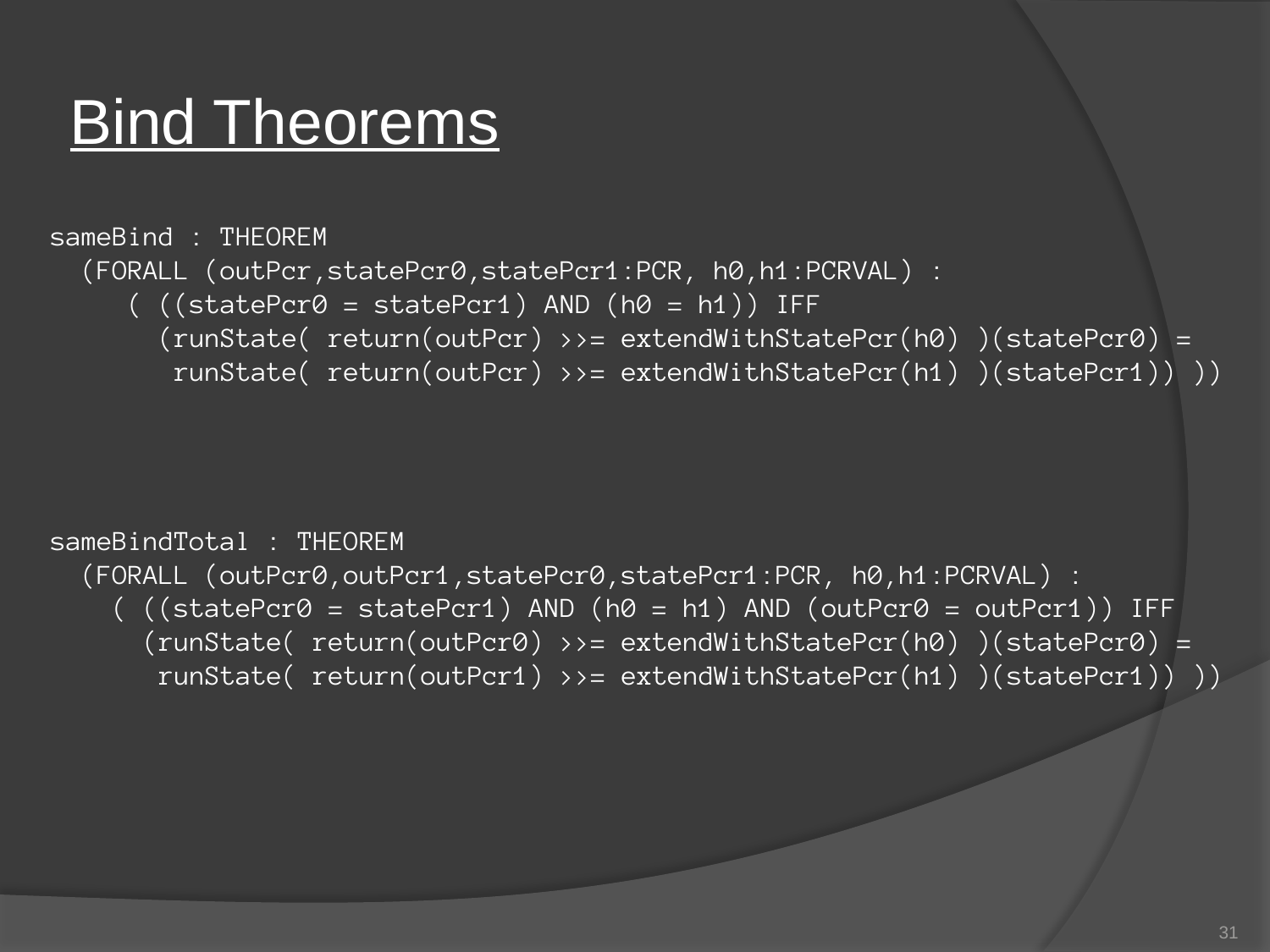

# Bind Theorems
 sameBind : THEOREM
   (FORALL (outPcr,statePcr0,statePcr1:PCR, h0,h1:PCRVAL) :
      ( ((statePcr0 = statePcr1) AND (h0 = h1)) IFF
        (runState( return(outPcr) >>= extendWithStatePcr(h0) )(statePcr0) =
         runState( return(outPcr) >>= extendWithStatePcr(h1) )(statePcr1)) ))

 sameBindTotal : THEOREM
   (FORALL (outPcr0,outPcr1,statePcr0,statePcr1:PCR, h0,h1:PCRVAL) :
     ( ((statePcr0 = statePcr1) AND (h0 = h1) AND (outPcr0 = outPcr1)) IFF
       (runState( return(outPcr0) >>= extendWithStatePcr(h0) )(statePcr0) =
        runState( return(outPcr1) >>= extendWithStatePcr(h1) )(statePcr1)) ))

31